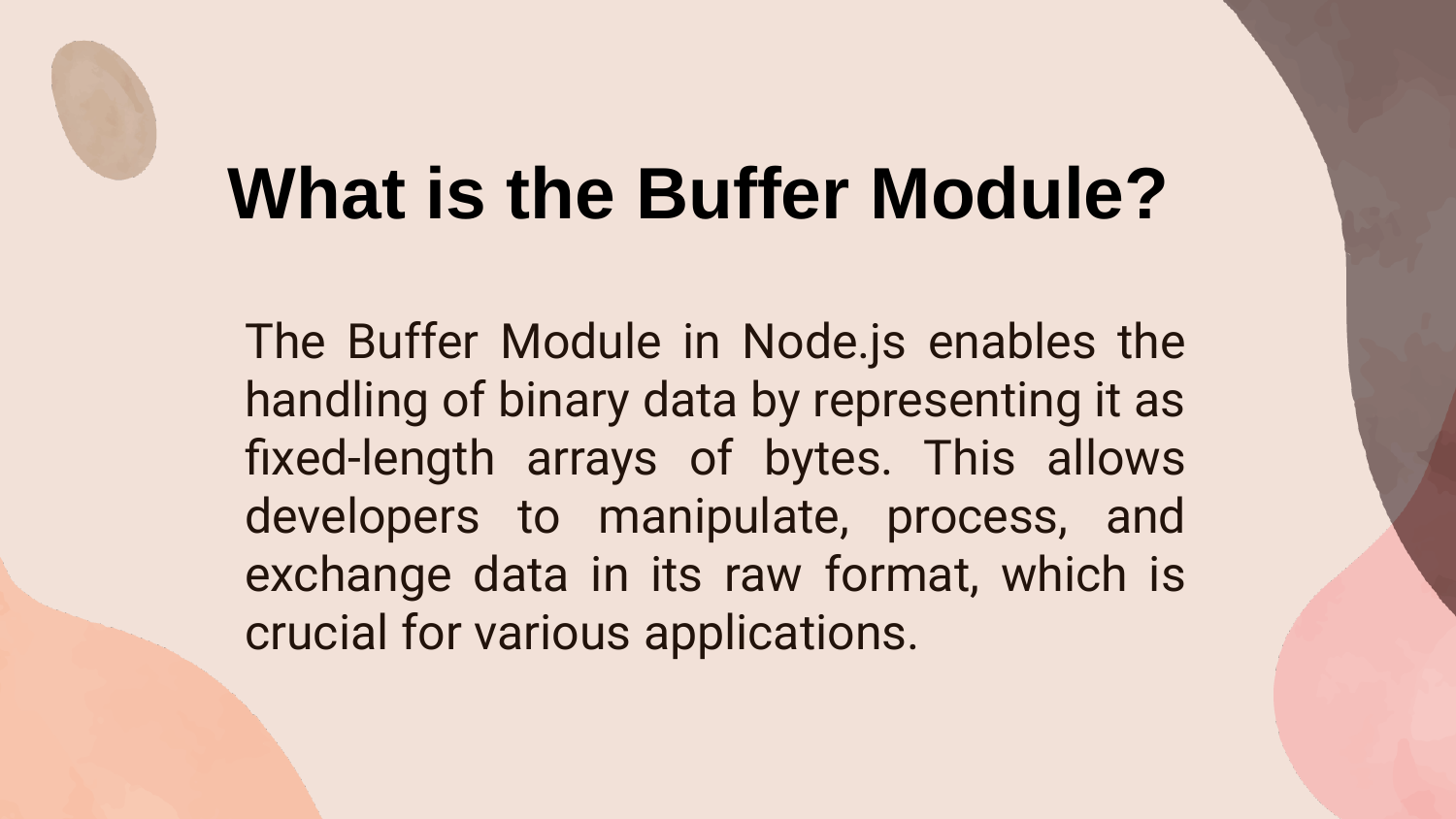

# What is the Buffer Module?
The Buffer Module in Node.js enables the handling of binary data by representing it as fixed-length arrays of bytes. This allows developers to manipulate, process, and exchange data in its raw format, which is crucial for various applications.